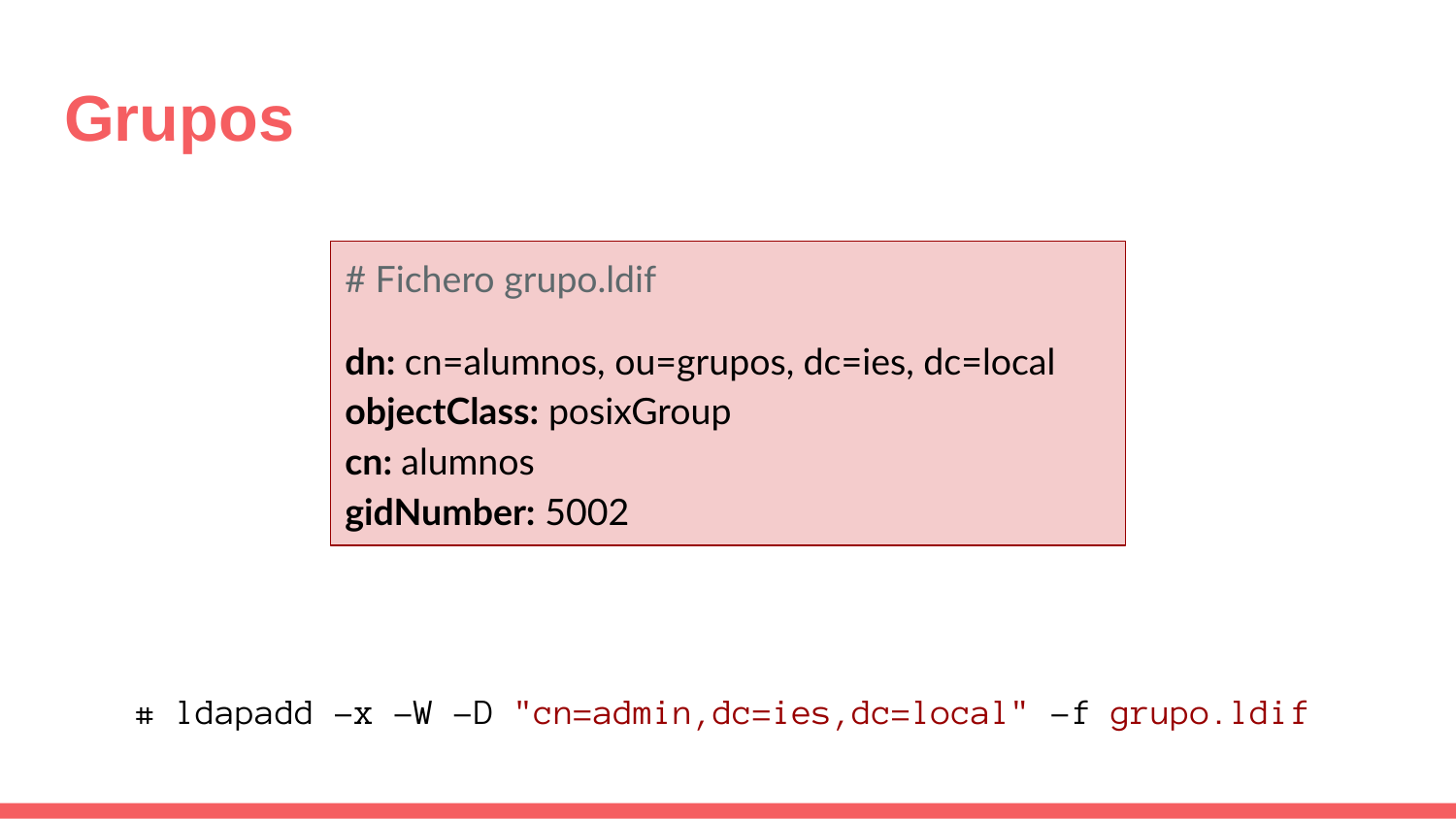

# Grupos
# Fichero grupo.ldif
dn: cn=alumnos, ou=grupos, dc=ies, dc=local
objectClass: posixGroup
cn: alumnos
gidNumber: 5002
# ldapadd -x -W -D "cn=admin,dc=ies,dc=local" -f grupo.ldif